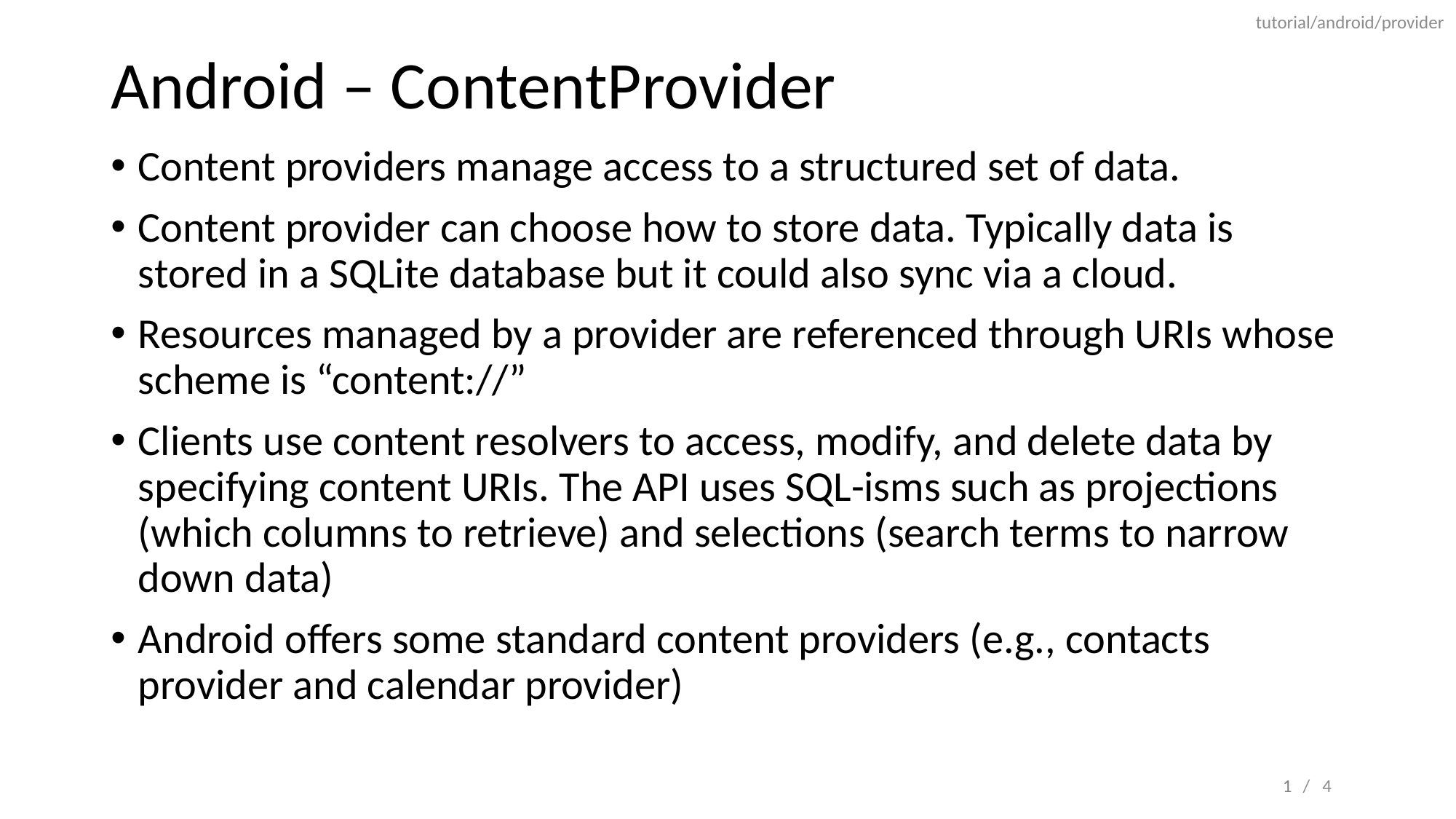

tutorial/android/provider
# Android – ContentProvider
Content providers manage access to a structured set of data.
Content provider can choose how to store data. Typically data is stored in a SQLite database but it could also sync via a cloud.
Resources managed by a provider are referenced through URIs whose scheme is “content://”
Clients use content resolvers to access, modify, and delete data by specifying content URIs. The API uses SQL-isms such as projections (which columns to retrieve) and selections (search terms to narrow down data)
Android offers some standard content providers (e.g., contacts provider and calendar provider)
1
/   4